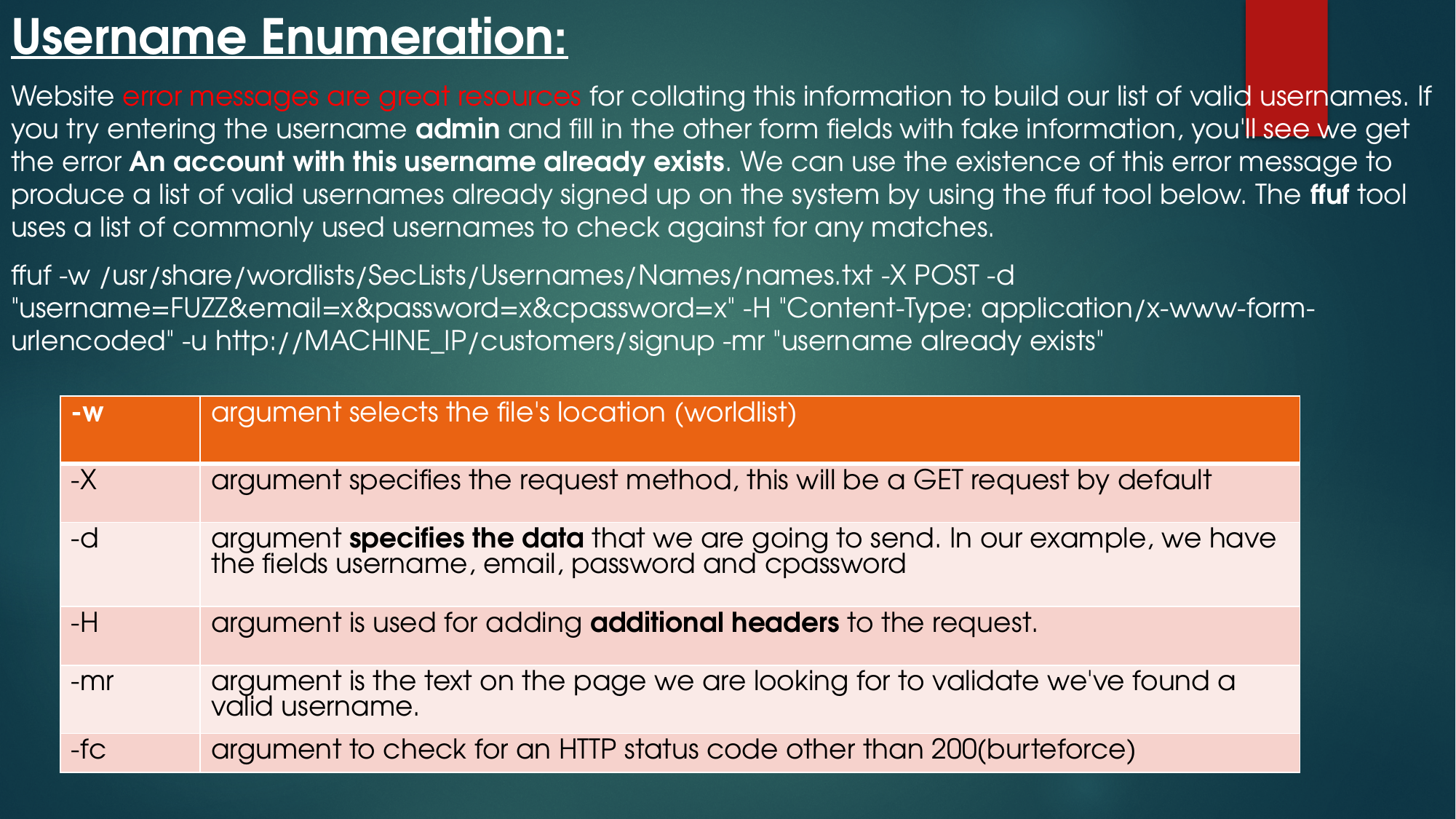

Username Enumeration:
Website error messages are great resources for collating this information to build our list of valid usernames. If you try entering the username admin and fill in the other form fields with fake information, you'll see we get the error An account with this username already exists. We can use the existence of this error message to produce a list of valid usernames already signed up on the system by using the ffuf tool below. The ffuf tool uses a list of commonly used usernames to check against for any matches.
ffuf -w /usr/share/wordlists/SecLists/Usernames/Names/names.txt -X POST -d "username=FUZZ&email=x&password=x&cpassword=x" -H "Content-Type: application/x-www-form-urlencoded" -u http://MACHINE_IP/customers/signup -mr "username already exists"

| -w | argument selects the file's location (worldlist) |
| --- | --- |
| -X | argument specifies the request method, this will be a GET request by default |
| -d | argument specifies the data that we are going to send. In our example, we have the fields username, email, password and cpassword |
| -H | argument is used for adding additional headers to the request. |
| -mr | argument is the text on the page we are looking for to validate we've found a valid username. |
| -fc | argument to check for an HTTP status code other than 200(burteforce) |